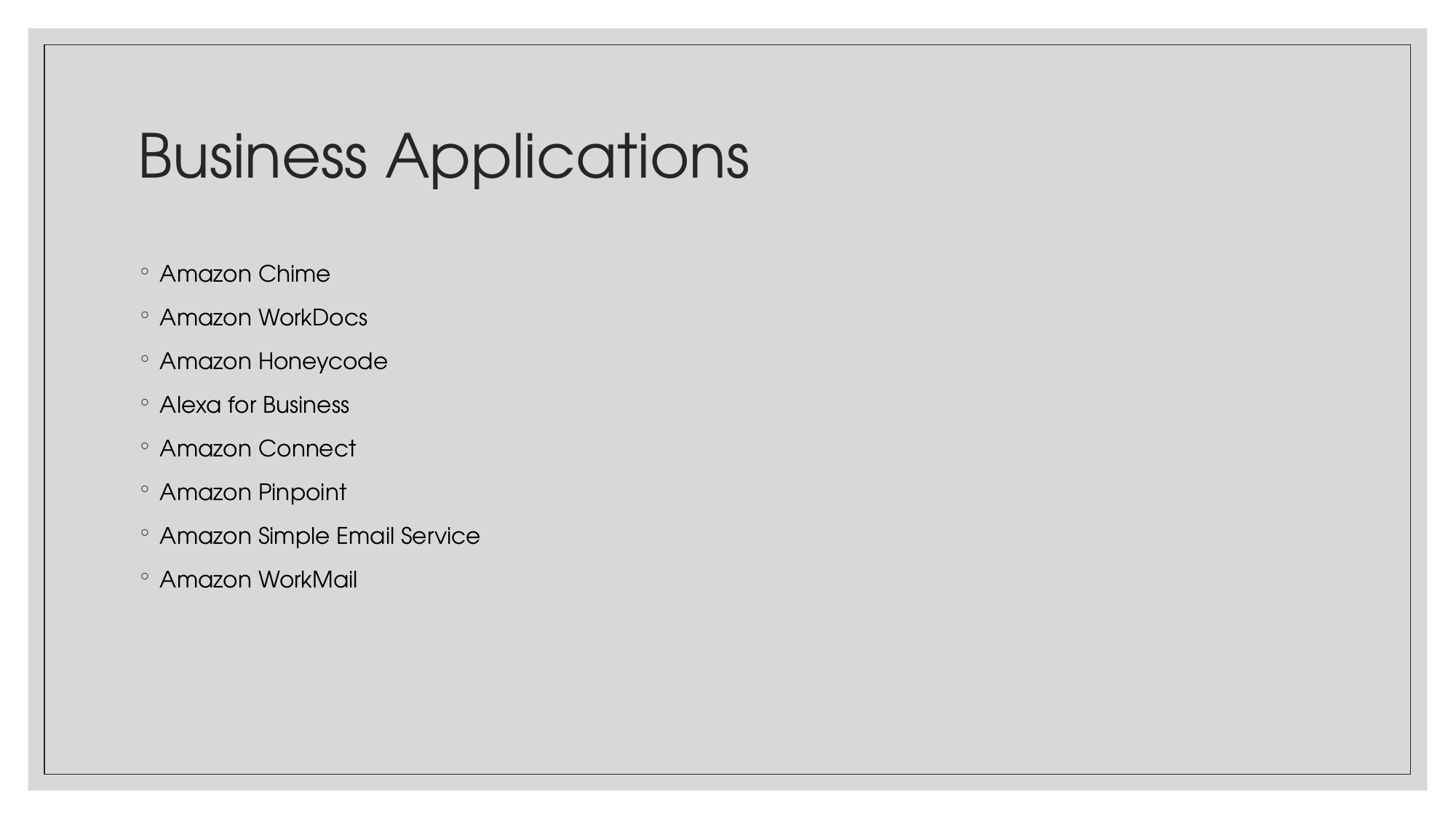

# Business Applications
Amazon Chime
Amazon WorkDocs
Amazon Honeycode
Alexa for Business
Amazon Connect
Amazon Pinpoint
Amazon Simple Email Service
Amazon WorkMail